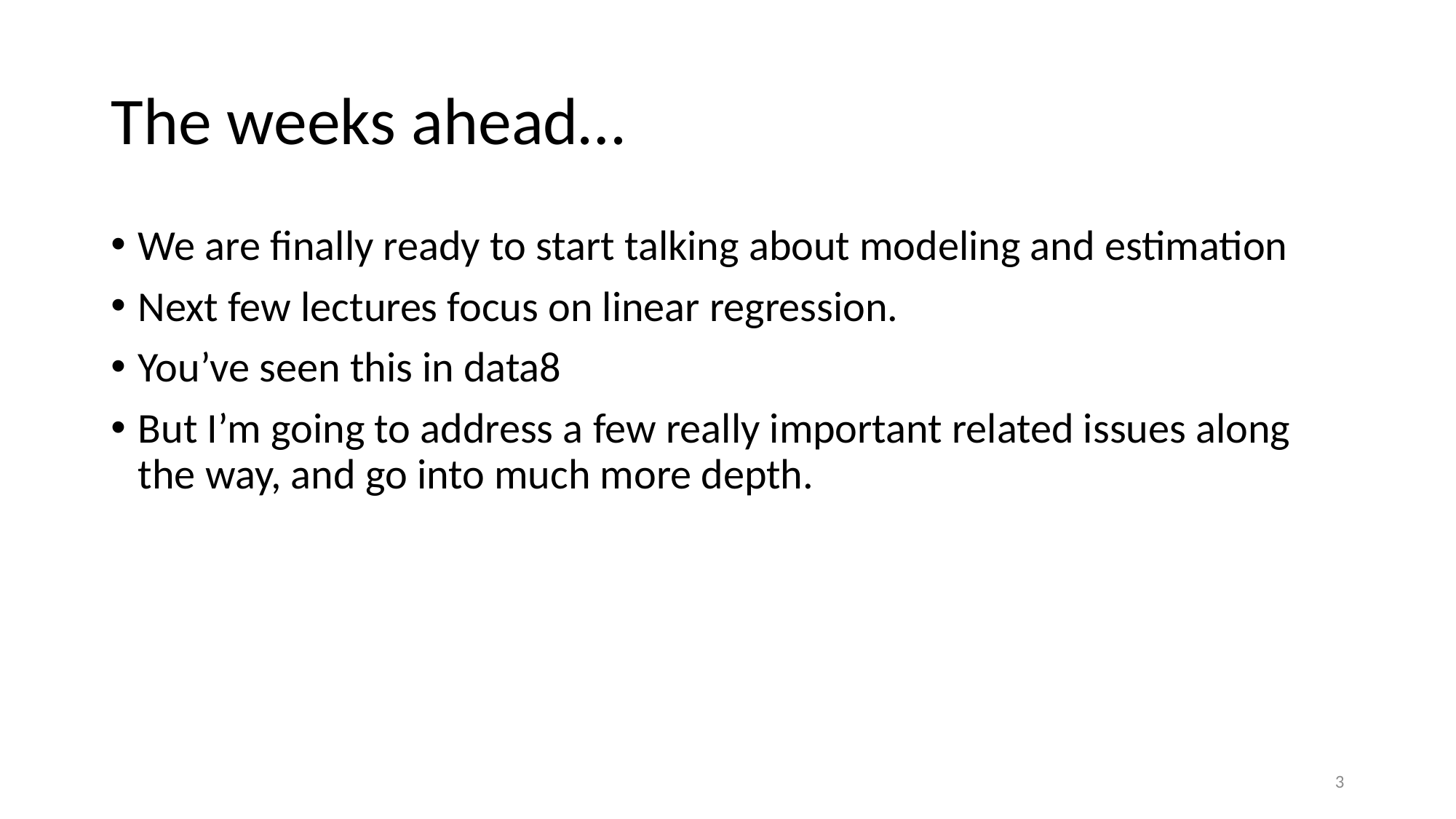

# The weeks ahead…
We are finally ready to start talking about modeling and estimation
Next few lectures focus on linear regression.
You’ve seen this in data8
But I’m going to address a few really important related issues along the way, and go into much more depth.
3